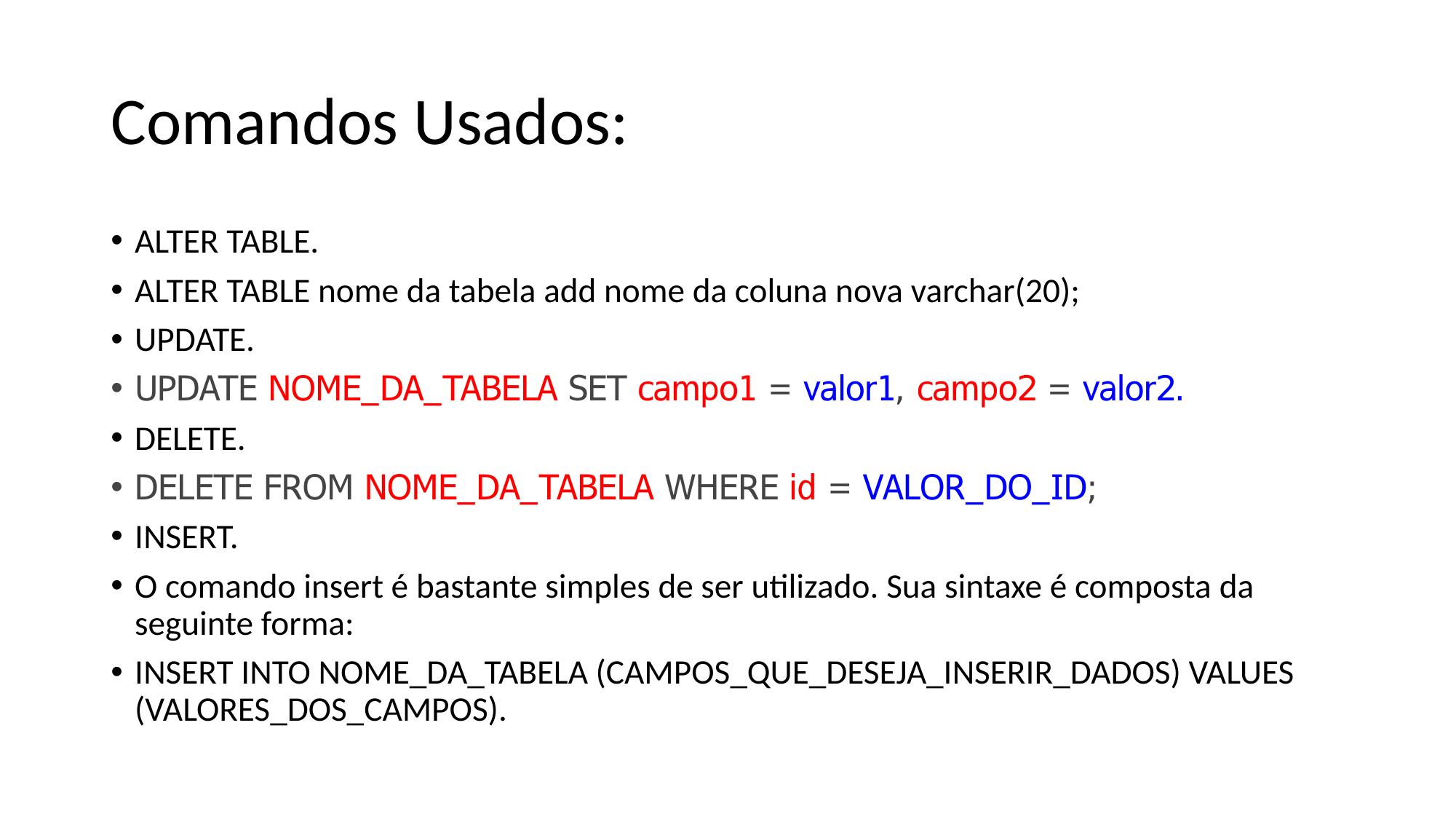

# Comandos Usados:
ALTER TABLE.
ALTER TABLE nome da tabela add nome da coluna nova varchar(20);
UPDATE.
UPDATE NOME_DA_TABELA SET campo1 = valor1, campo2 = valor2.
DELETE.
DELETE FROM NOME_DA_TABELA WHERE id = VALOR_DO_ID;
INSERT.
O comando insert é bastante simples de ser utilizado. Sua sintaxe é composta da seguinte forma:
INSERT INTO NOME_DA_TABELA (CAMPOS_QUE_DESEJA_INSERIR_DADOS) VALUES (VALORES_DOS_CAMPOS).